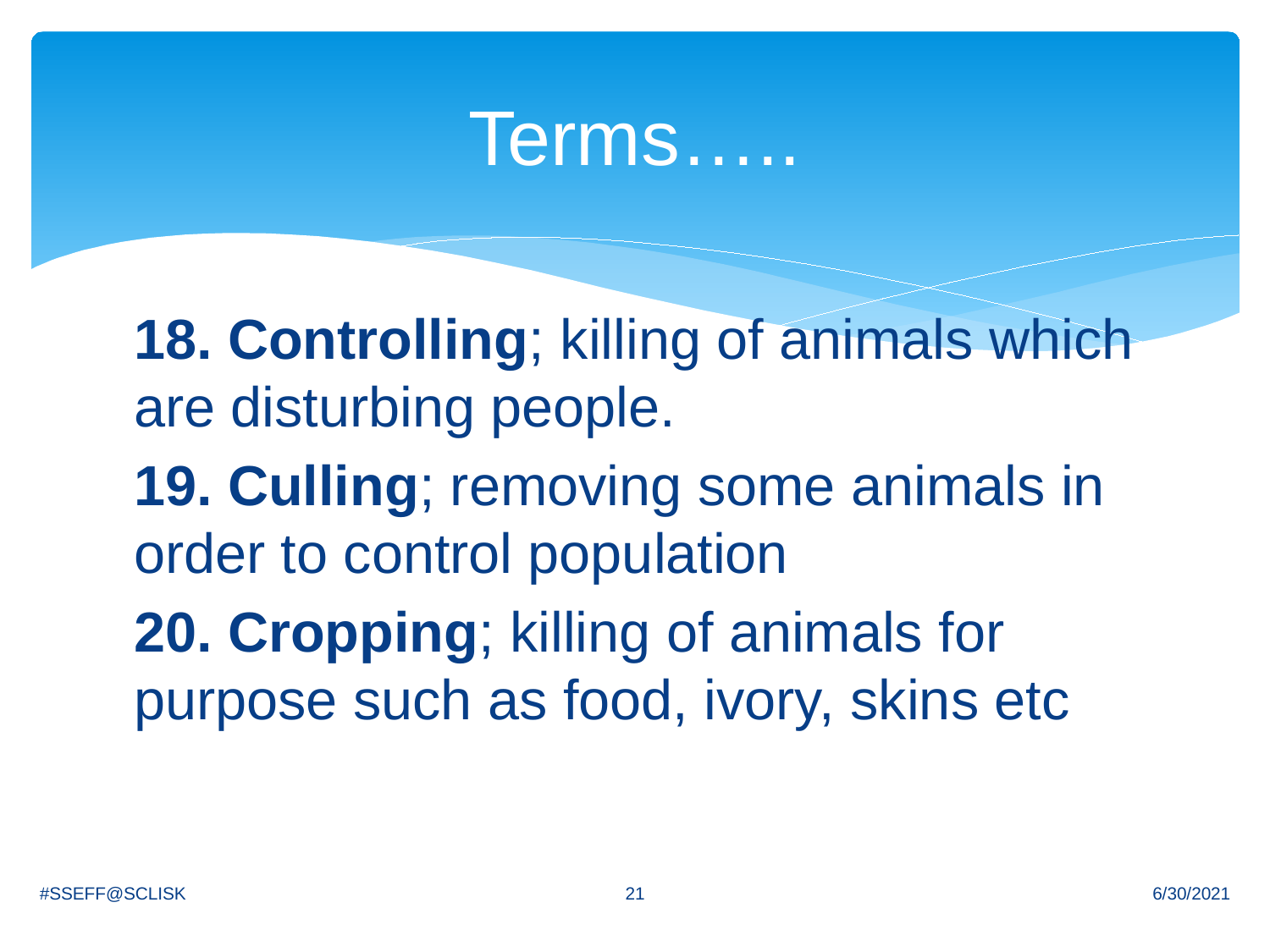

# Terms…..
18. Controlling; killing of animals which are disturbing people.
19. Culling; removing some animals in order to control population
20. Cropping; killing of animals for purpose such as food, ivory, skins etc

21
#SSEFF@SCLISK
6/30/2021